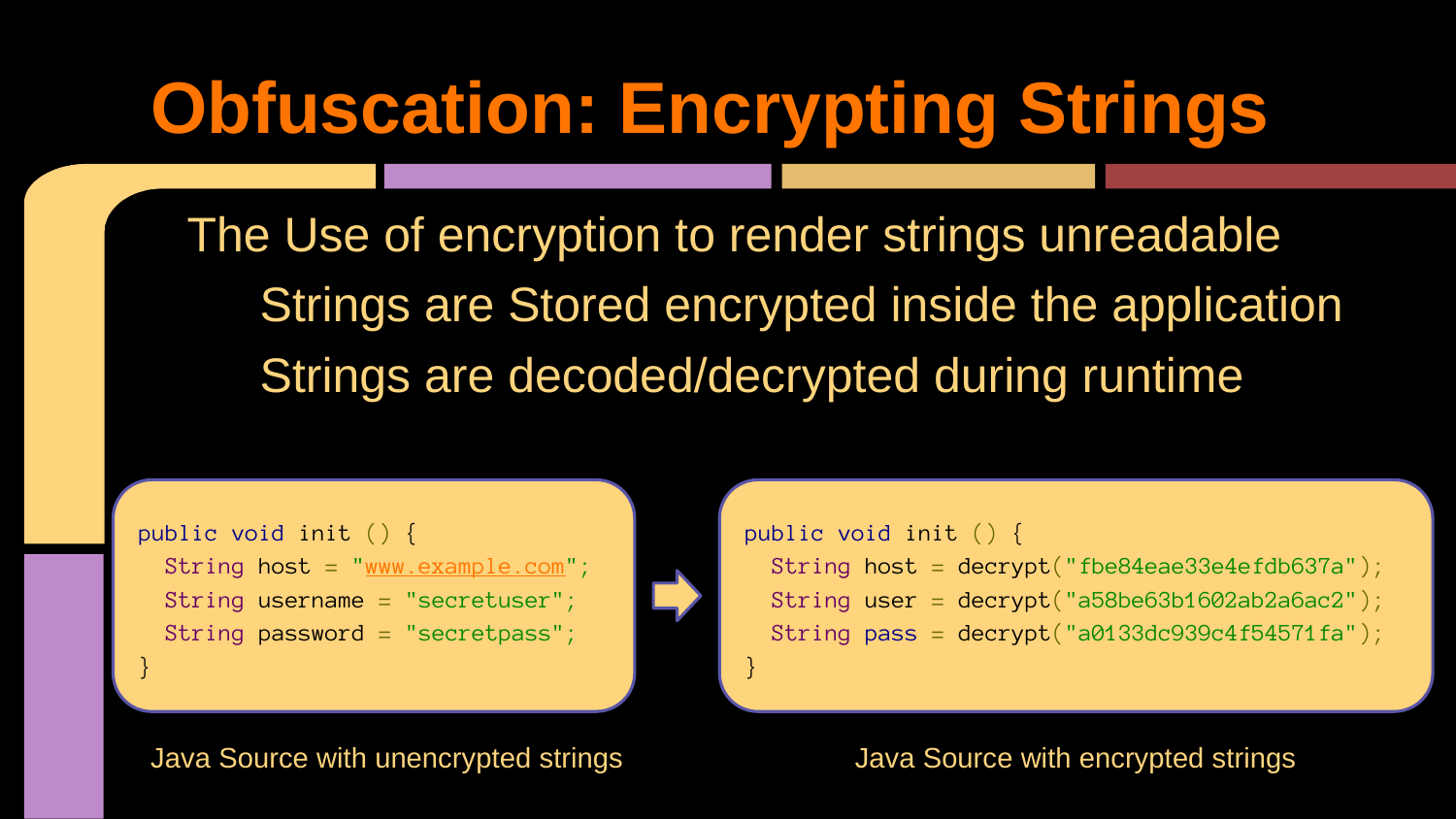

# Obfuscation: Encrypting Strings
The Use of encryption to render strings unreadable
Strings are Stored encrypted inside the application
Strings are decoded/decrypted during runtime
public void init () {
  String host = "www.example.com";
  String username = "secretuser";
  String password = "secretpass";
}
public void init () {
  String host = decrypt("fbe84eae33e4efdb637a");
  String user = decrypt("a58be63b1602ab2a6ac2");
  String pass = decrypt("a0133dc939c4f54571fa");
}

Java Source with unencrypted strings
Java Source with encrypted strings